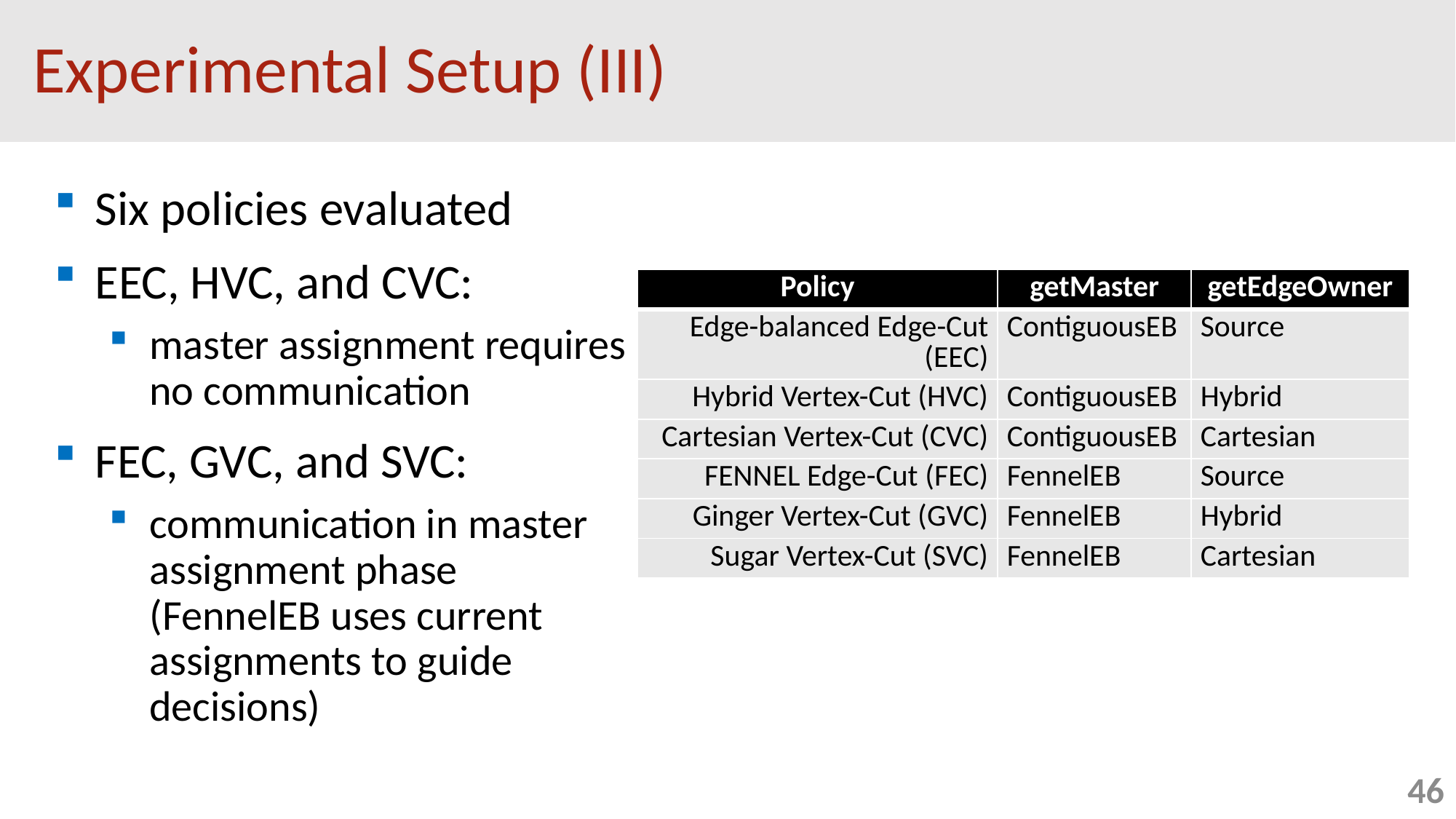

# Experimental Setup (III)
Six policies evaluated
EEC, HVC, and CVC:
master assignment requires no communication
FEC, GVC, and SVC:
communication in master assignment phase (FennelEB uses current assignments to guide decisions)

| Policy | getMaster | getEdgeOwner |
| --- | --- | --- |
| Edge-balanced Edge-Cut (EEC) | ContiguousEB | Source |
| Hybrid Vertex-Cut (HVC) | ContiguousEB | Hybrid |
| Cartesian Vertex-Cut (CVC) | ContiguousEB | Cartesian |
| FENNEL Edge-Cut (FEC) | FennelEB | Source |
| Ginger Vertex-Cut (GVC) | FennelEB | Hybrid |
| Sugar Vertex-Cut (SVC) | FennelEB | Cartesian |
46